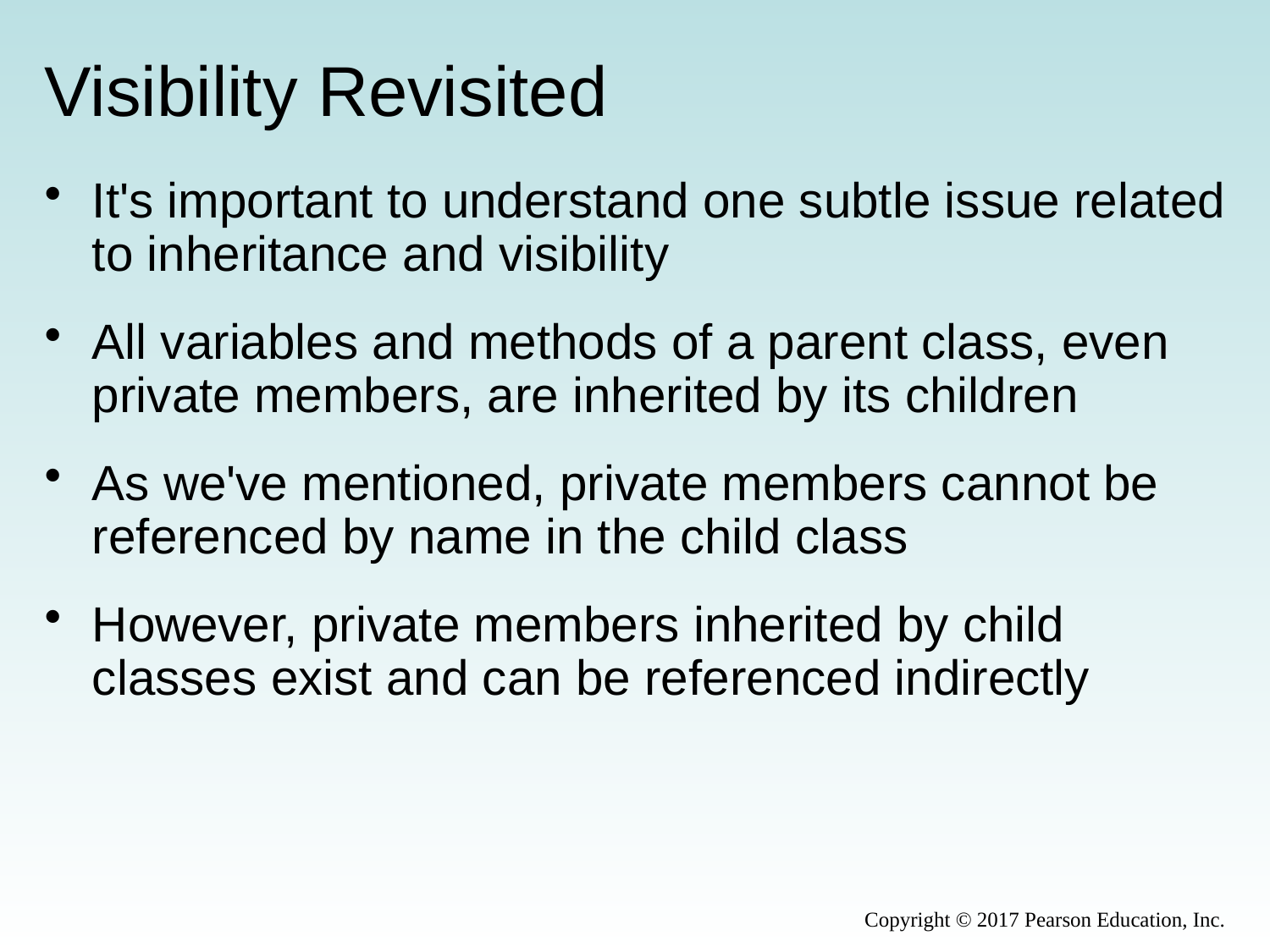

# Visibility Revisited
It's important to understand one subtle issue related to inheritance and visibility
All variables and methods of a parent class, even private members, are inherited by its children
As we've mentioned, private members cannot be referenced by name in the child class
However, private members inherited by child classes exist and can be referenced indirectly
Copyright © 2017 Pearson Education, Inc.